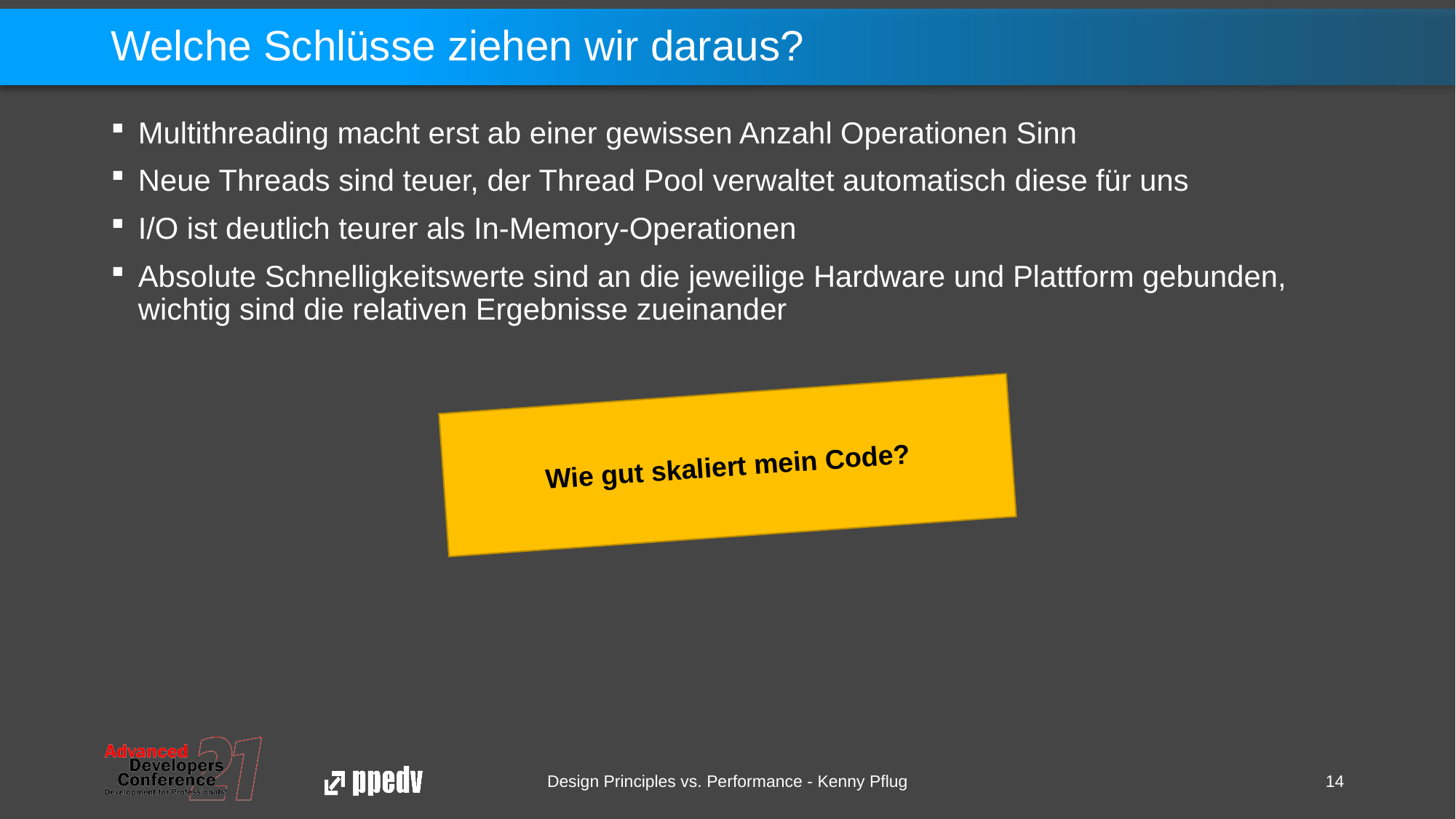

# Welche Schlüsse ziehen wir daraus?
Multithreading macht erst ab einer gewissen Anzahl Operationen Sinn
Neue Threads sind teuer, der Thread Pool verwaltet automatisch diese für uns
I/O ist deutlich teurer als In-Memory-Operationen
Absolute Schnelligkeitswerte sind an die jeweilige Hardware und Plattform gebunden, wichtig sind die relativen Ergebnisse zueinander
Wie gut skaliert mein Code?
Design Principles vs. Performance - Kenny Pflug
14